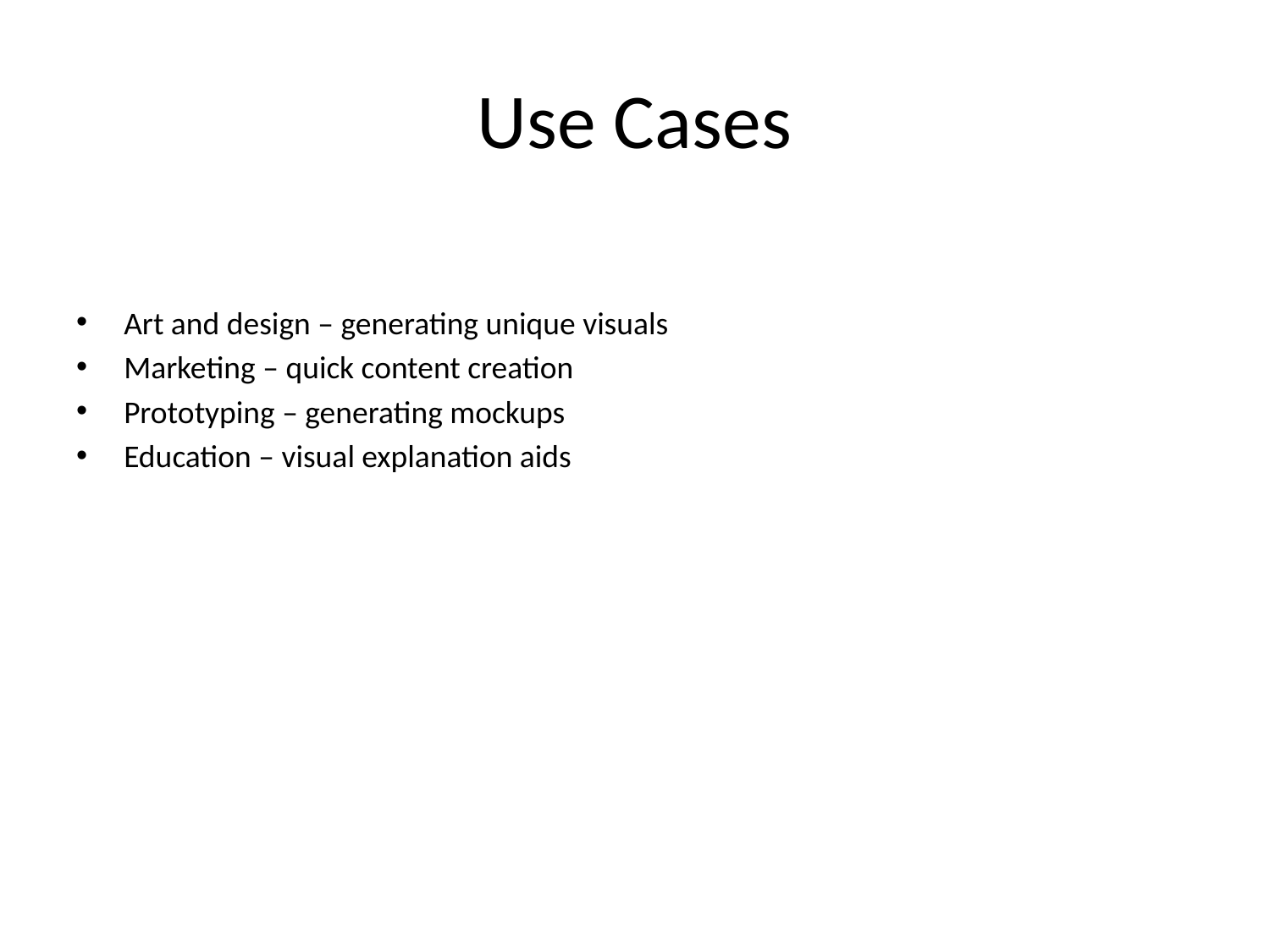

# Use Cases

Art and design – generating unique visuals
Marketing – quick content creation
Prototyping – generating mockups
Education – visual explanation aids